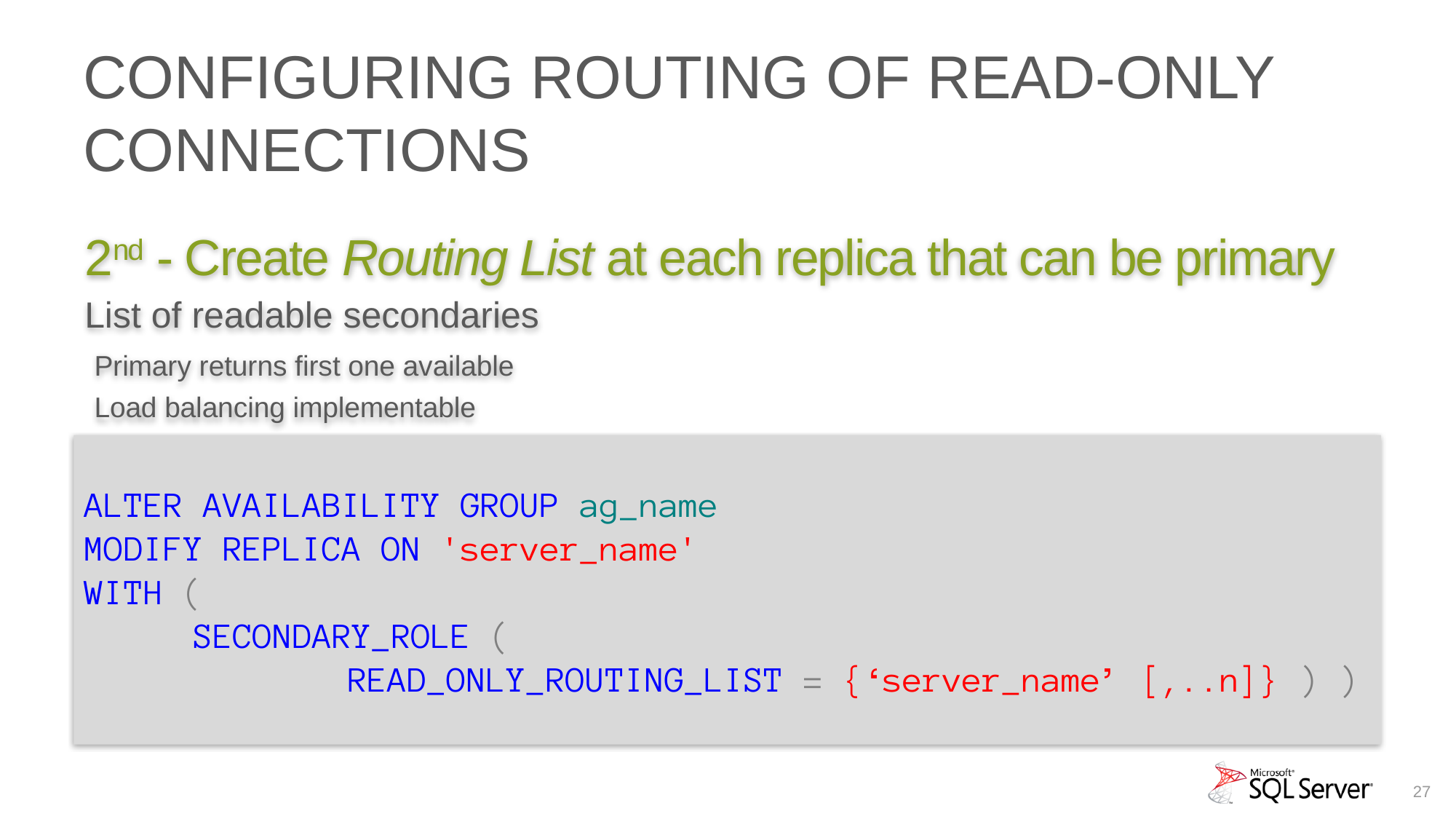

# Configuring Routing of Read-Only Connections
2nd - Create Routing List at each replica that can be primary
List of readable secondaries
Primary returns first one available
Load balancing implementable
ALTER AVAILABILITY GROUP ag_name
MODIFY REPLICA ON 'server_name'
WITH (
	SECONDARY_ROLE (
READ_ONLY_ROUTING_LIST = {‘server_name’ [,..n]} ) )
27